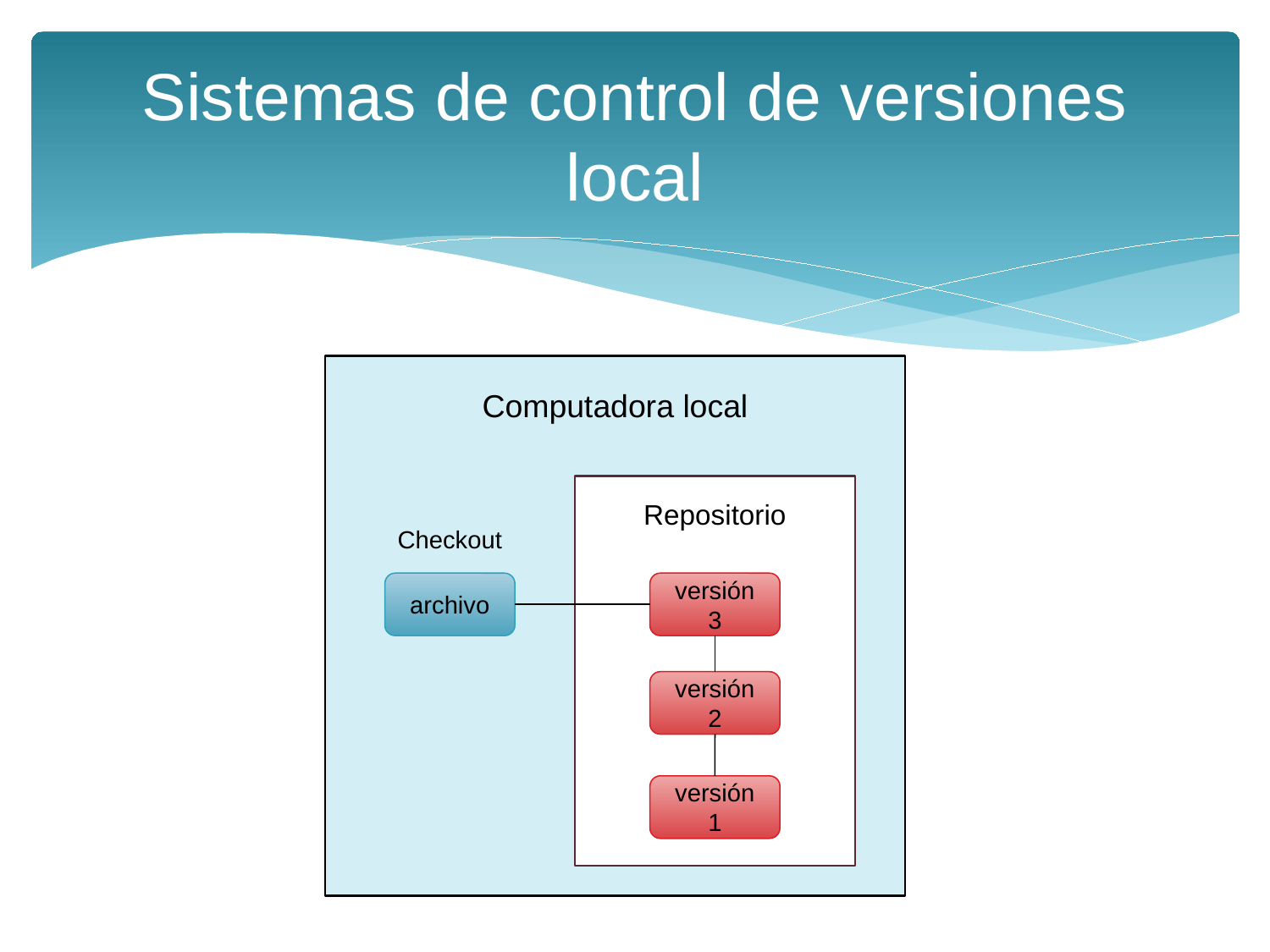

# Sistemas de control de versiones local

Computadora local

Repositorio
Checkout
archivo
versión 3
versión 2
versión 1